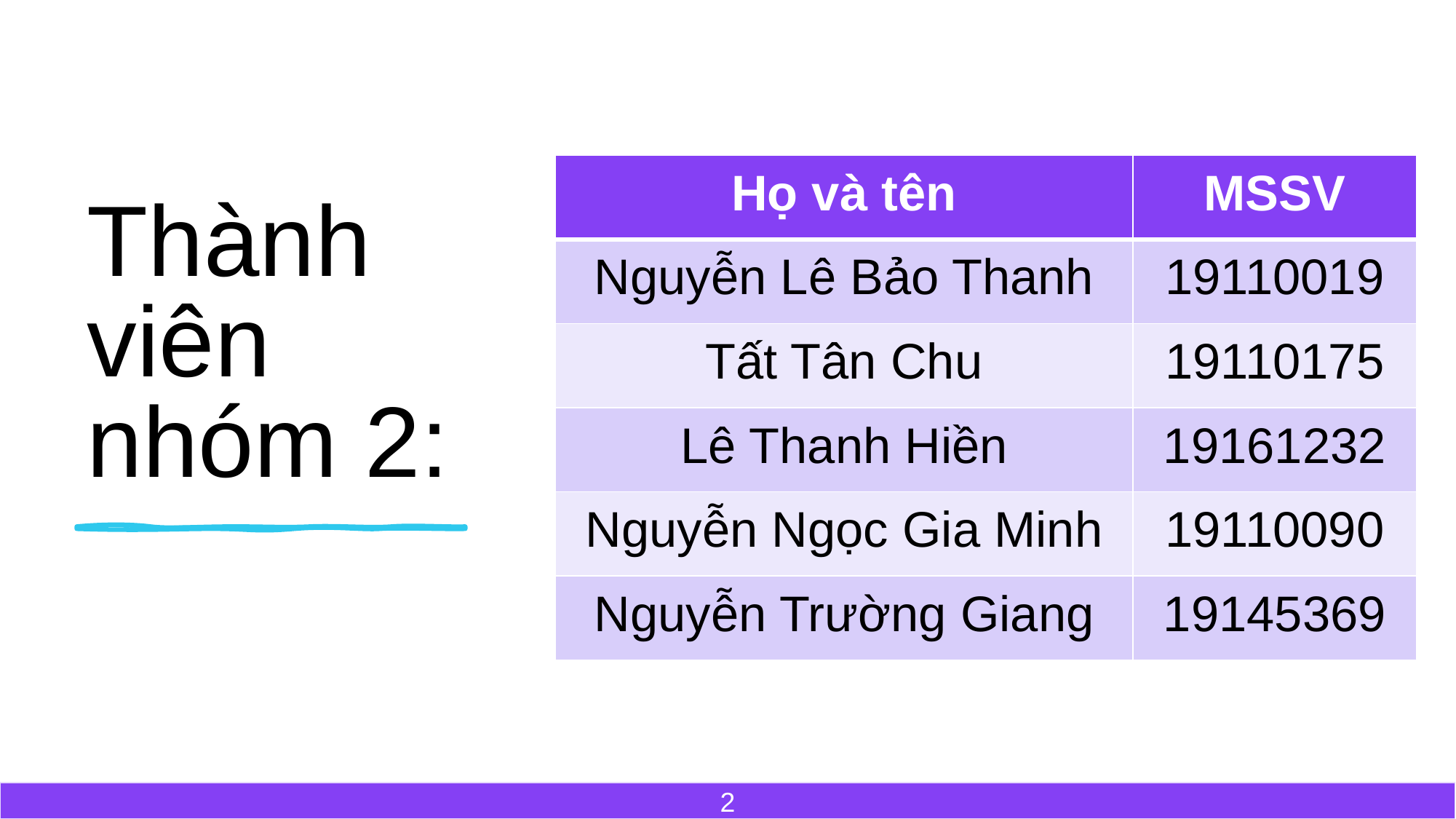

# Thành viên nhóm 2:
| Họ và tên | MSSV |
| --- | --- |
| Nguyễn Lê Bảo Thanh | 19110019 |
| Tất Tân Chu | 19110175 |
| Lê Thanh Hiền | 19161232 |
| Nguyễn Ngọc Gia Minh | 19110090 |
| Nguyễn Trường Giang | 19145369 |

2